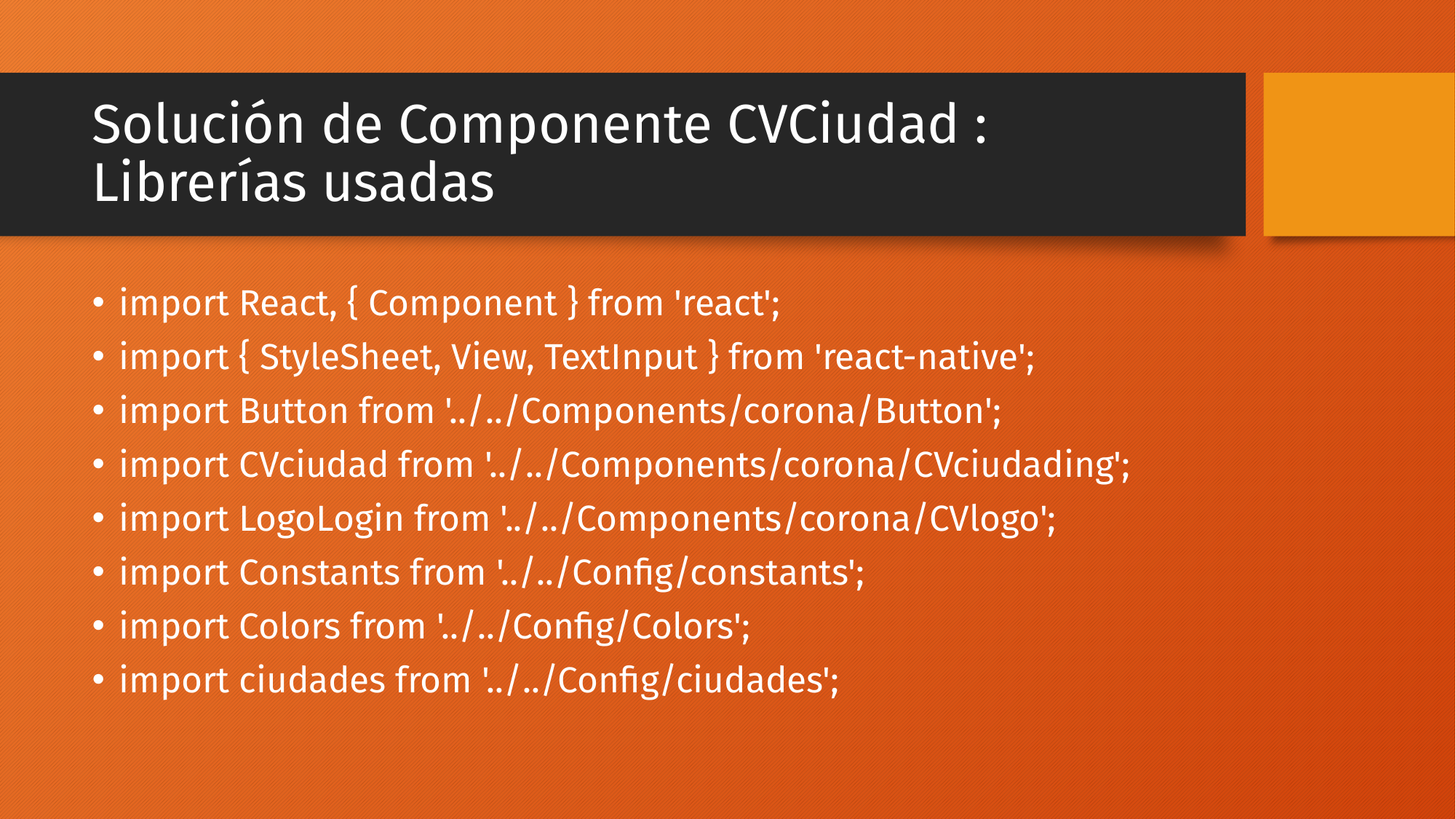

# Solución de Componente CVCiudad : Librerías usadas
import React, { Component } from 'react';
import { StyleSheet, View, TextInput } from 'react-native';
import Button from '../../Components/corona/Button';
import CVciudad from '../../Components/corona/CVciudading';
import LogoLogin from '../../Components/corona/CVlogo';
import Constants from '../../Config/constants';
import Colors from '../../Config/Colors';
import ciudades from '../../Config/ciudades';